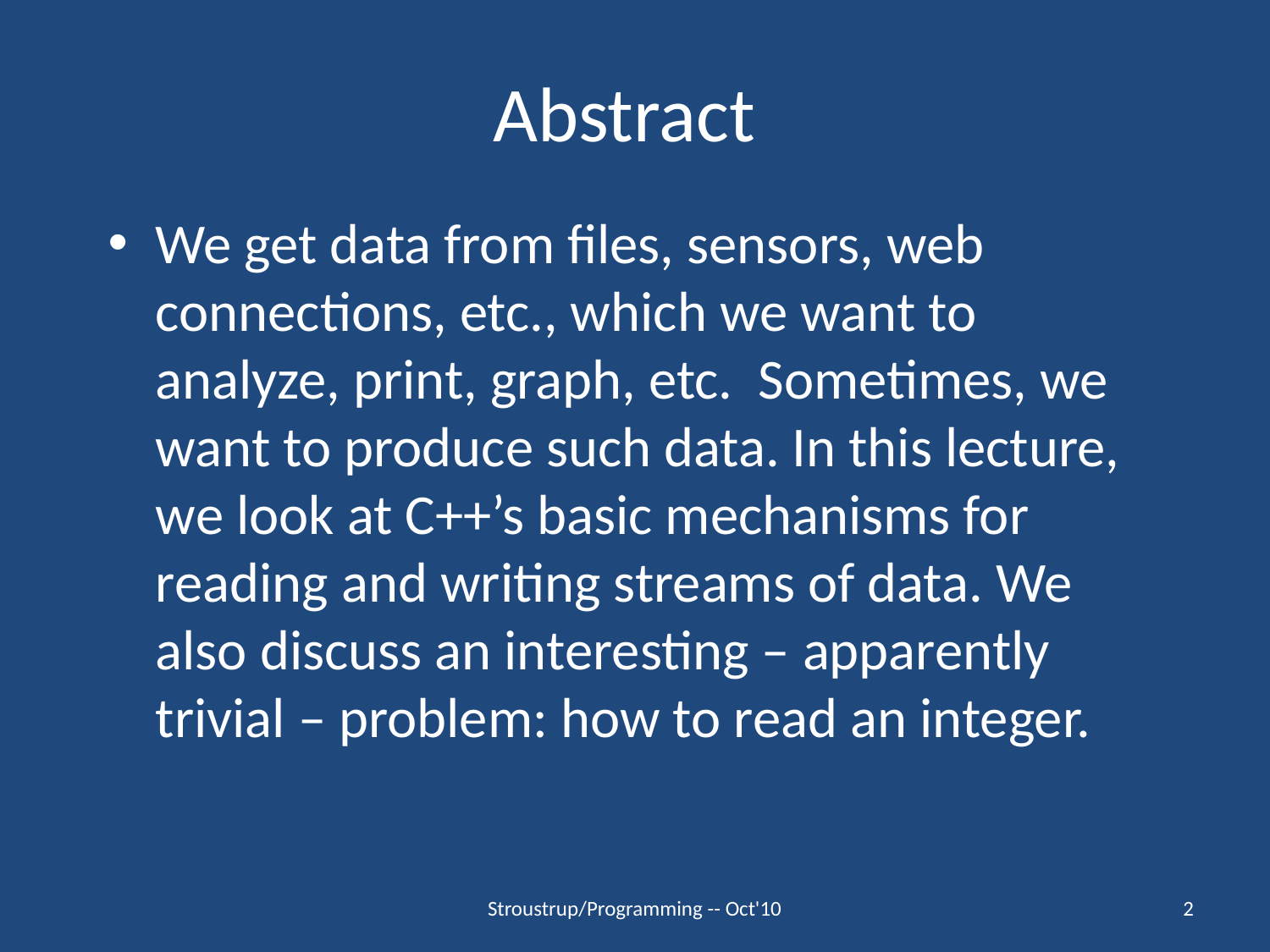

# Abstract
We get data from files, sensors, web connections, etc., which we want to analyze, print, graph, etc.  Sometimes, we want to produce such data. In this lecture, we look at C++’s basic mechanisms for reading and writing streams of data. We also discuss an interesting – apparently trivial – problem: how to read an integer.
Stroustrup/Programming -- Oct'10
2